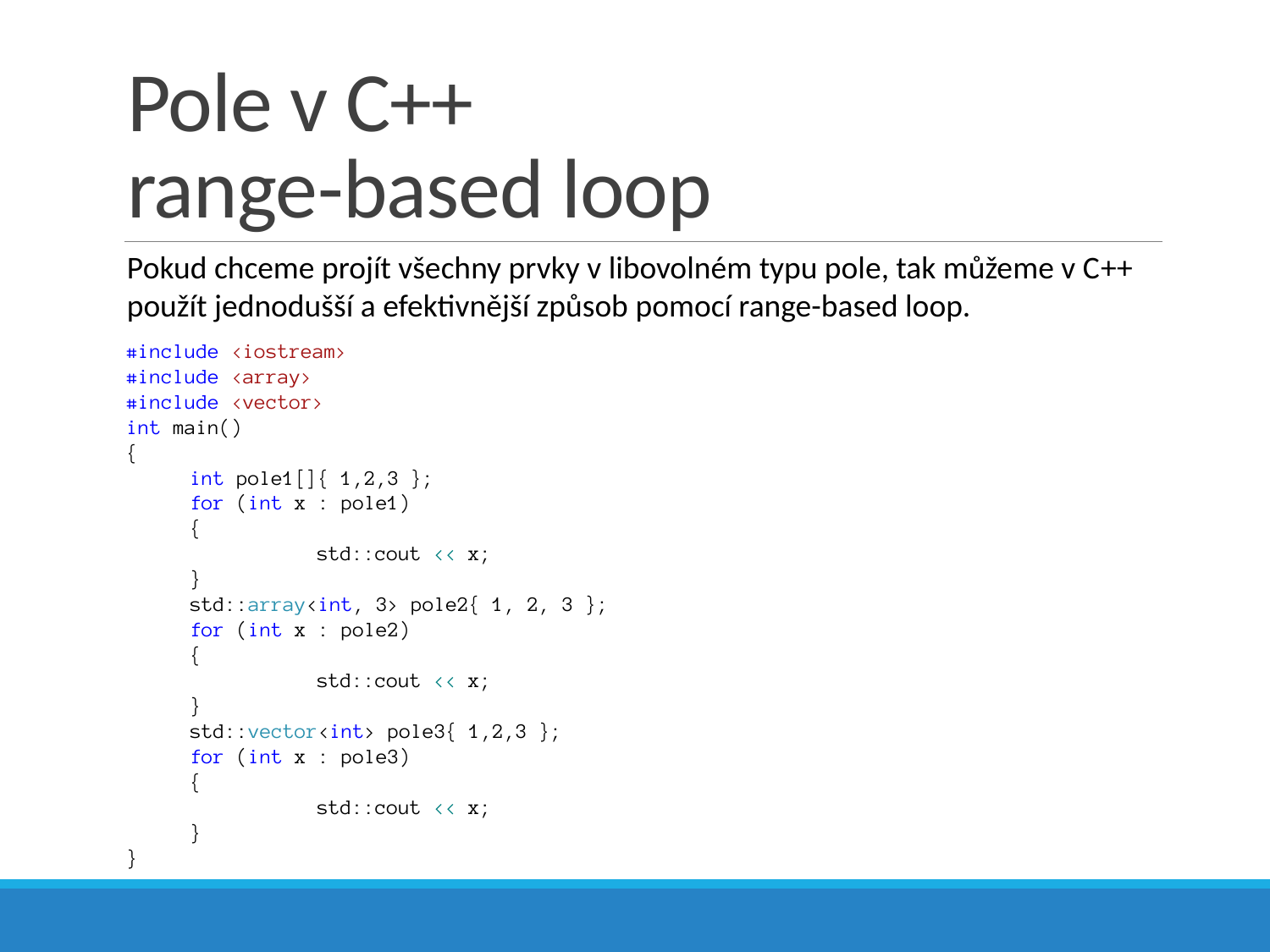

# Pole v C++ range-based loop
Pokud chceme projít všechny prvky v libovolném typu pole, tak můžeme v C++ použít jednodušší a efektivnější způsob pomocí range-based loop.
#include <iostream>
#include <array>
#include <vector>
int main()
{
int pole1[]{ 1,2,3 };
for (int x : pole1)
{
	std::cout << x;
}
std::array<int, 3> pole2{ 1, 2, 3 };
for (int x : pole2)
{
	std::cout << x;
}
std::vector<int> pole3{ 1,2,3 };
for (int x : pole3)
{
	std::cout << x;
}
}